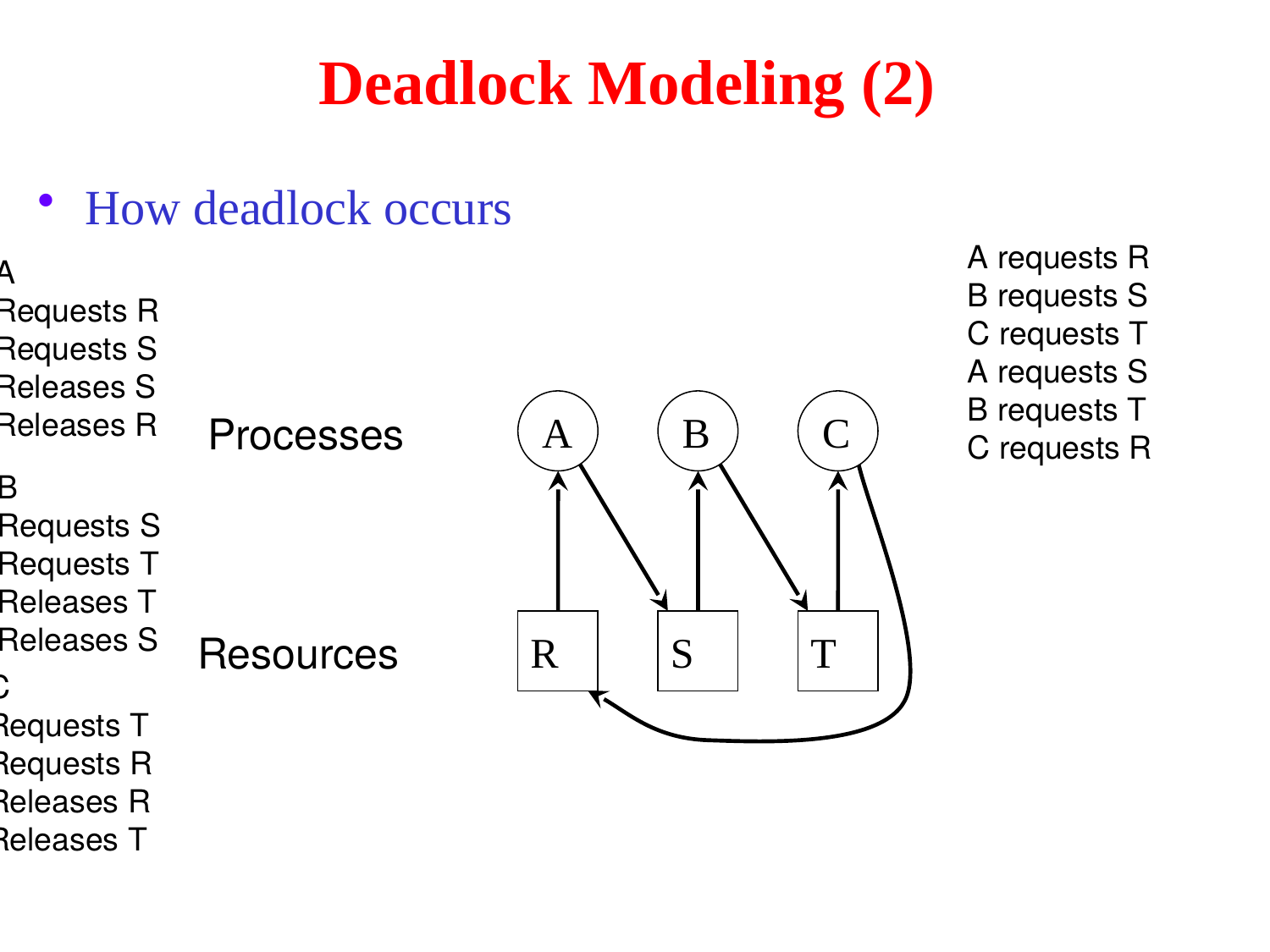

# Deadlock Modeling (2)
How deadlock occurs
A requests R
B requests S
C requests T
A requests S
B requests T
C requests R
A
Requests R
Requests S
Releases S
Releases R
A
B
C
Processes
B
Requests S
Requests T
Releases T
Releases S

R
S
T
Resources
C
Requests T
Requests R
Releases R
Releases T